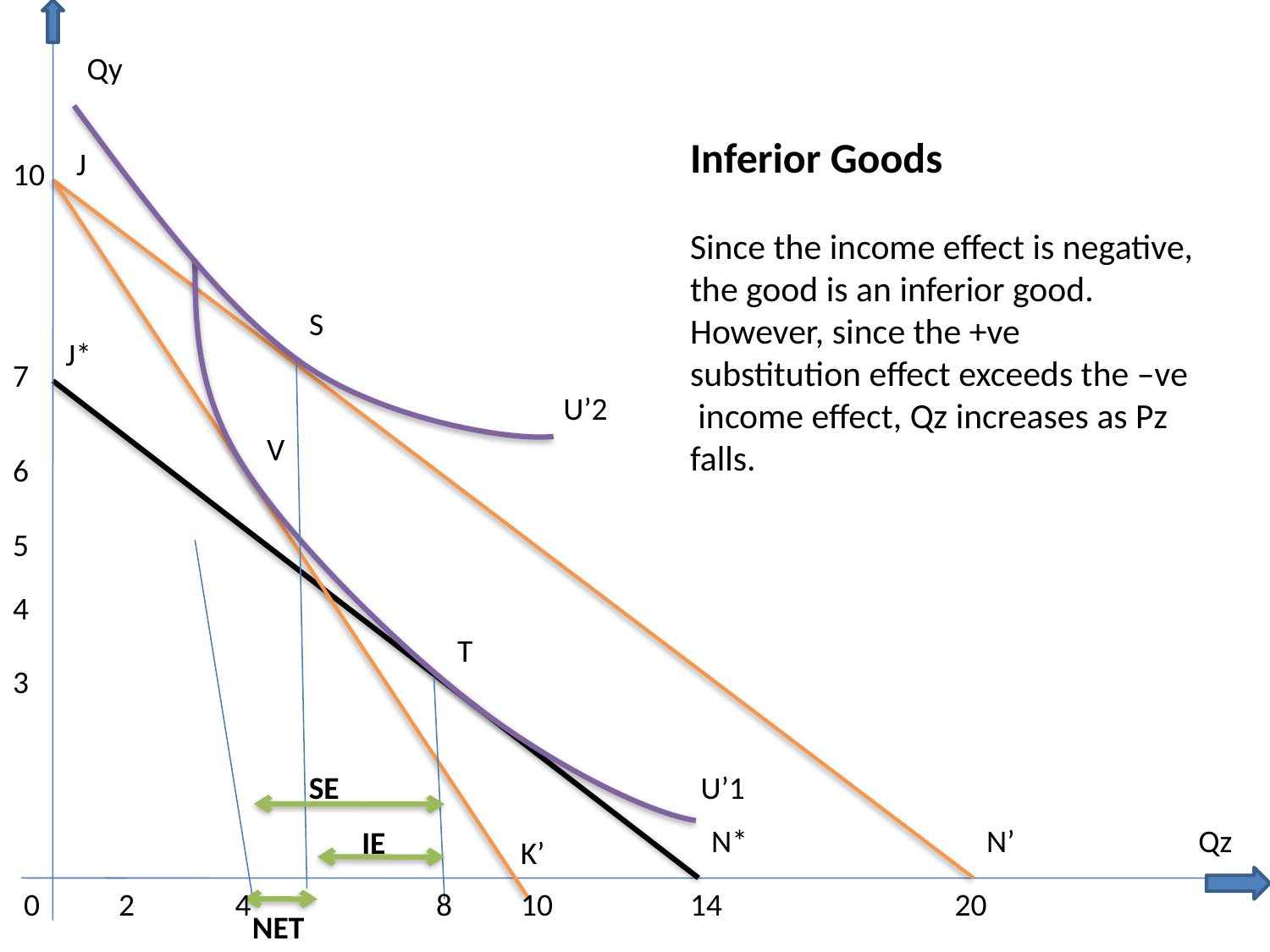

# Inferior Goods Since the income effect is negative, the good is an inferior good. However, since the +ve substitution effect exceeds the –ve  income effect, Qz increases as Pz falls.
Qy

J
10

S
J*
7
U’2
V
6
5
4
T
3
SE
U’1
N*
N’
Qz
IE
K’

0
2
4
8
10
14
20
NET